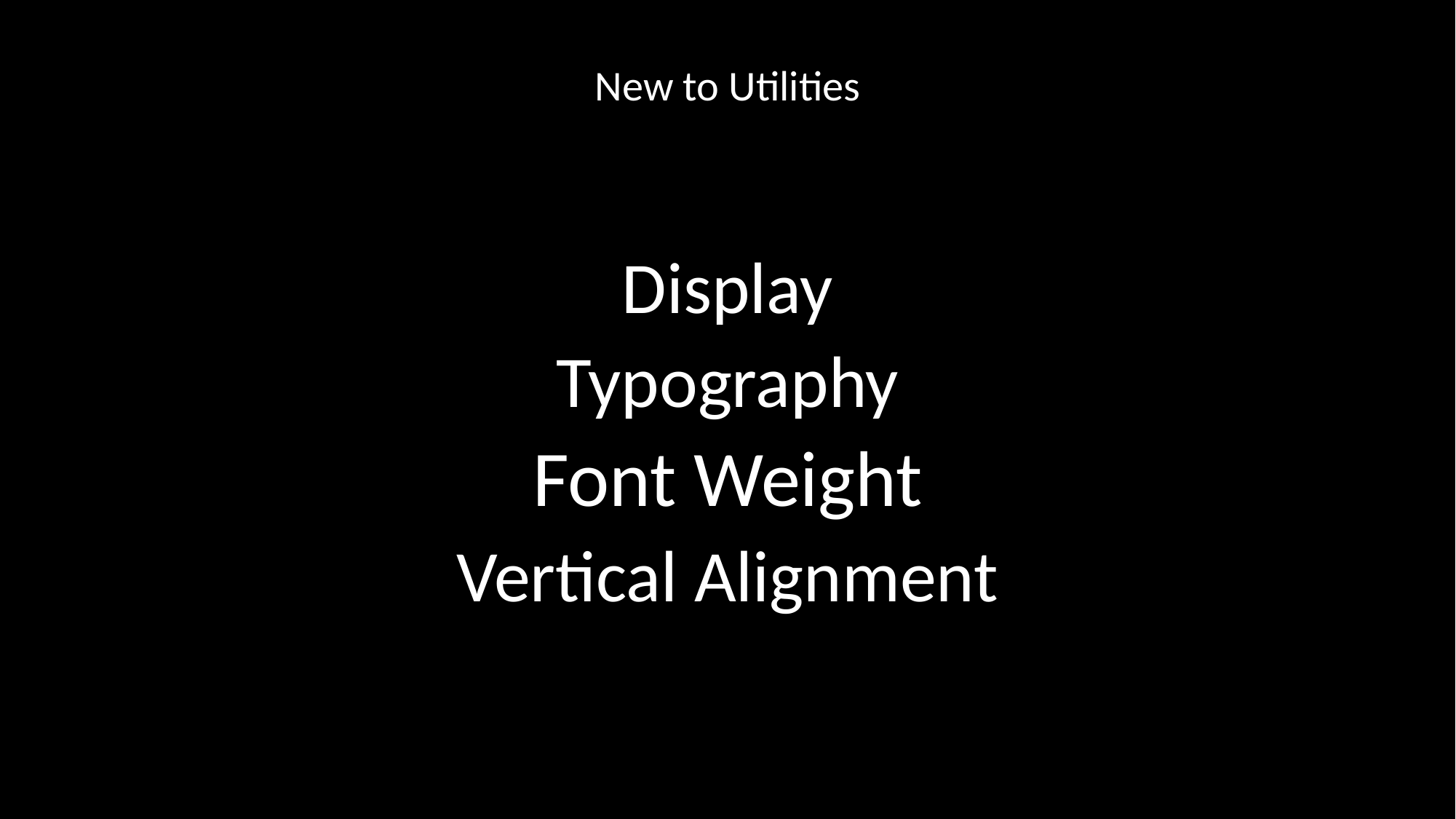

# New to Utilities
Display
Typography
Font Weight
Vertical Alignment